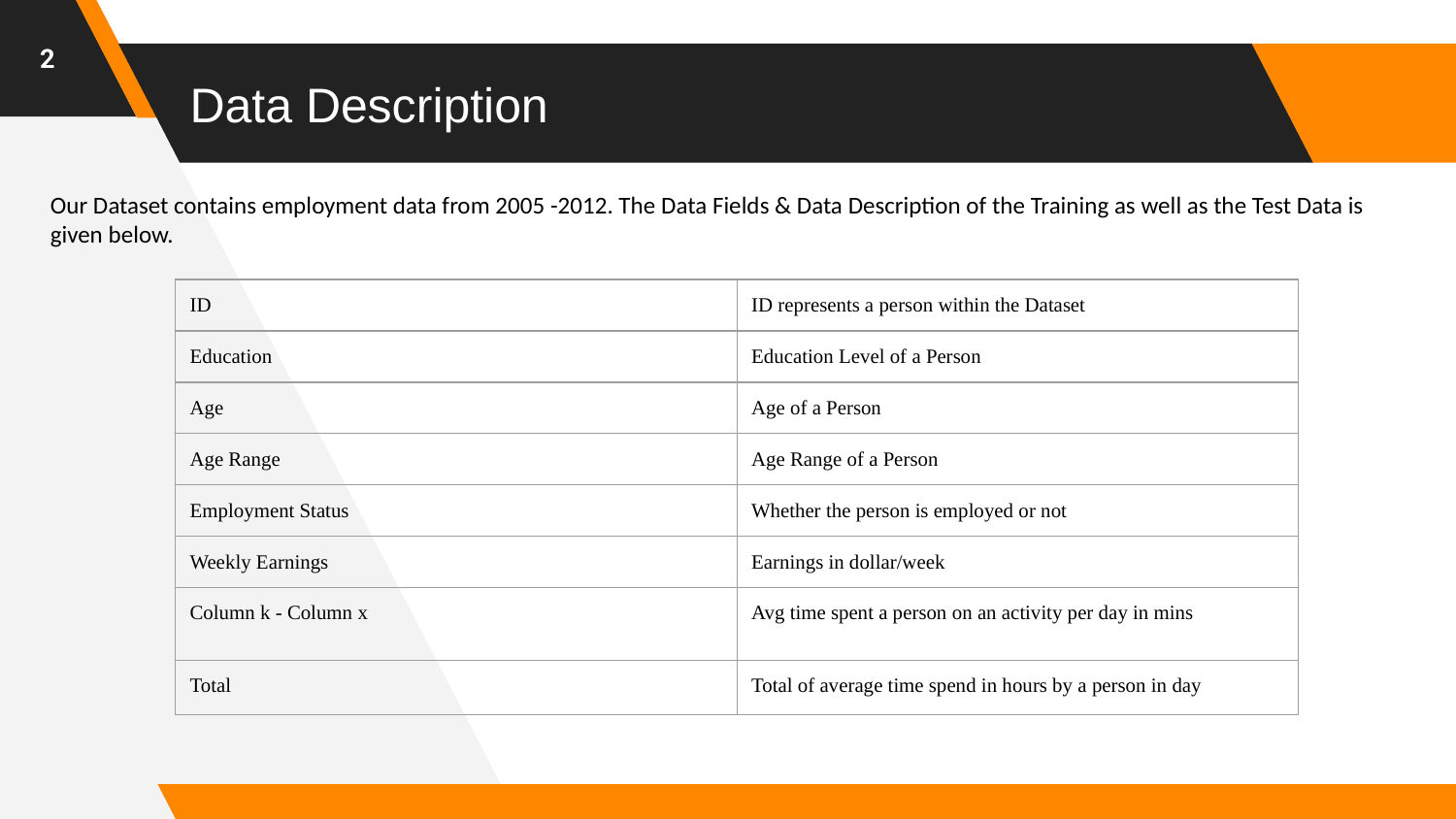

2
# Data Description
Our Dataset contains employment data from 2005 -2012. The Data Fields & Data Description of the Training as well as the Test Data is given below.

| ID | ID represents a person within the Dataset |
| --- | --- |
| Education | Education Level of a Person |
| Age | Age of a Person |
| Age Range | Age Range of a Person |
| Employment Status | Whether the person is employed or not |
| Weekly Earnings | Earnings in dollar/week |
| Column k - Column x | Avg time spent a person on an activity per day in mins |
| Total | Total of average time spend in hours by a person in day |